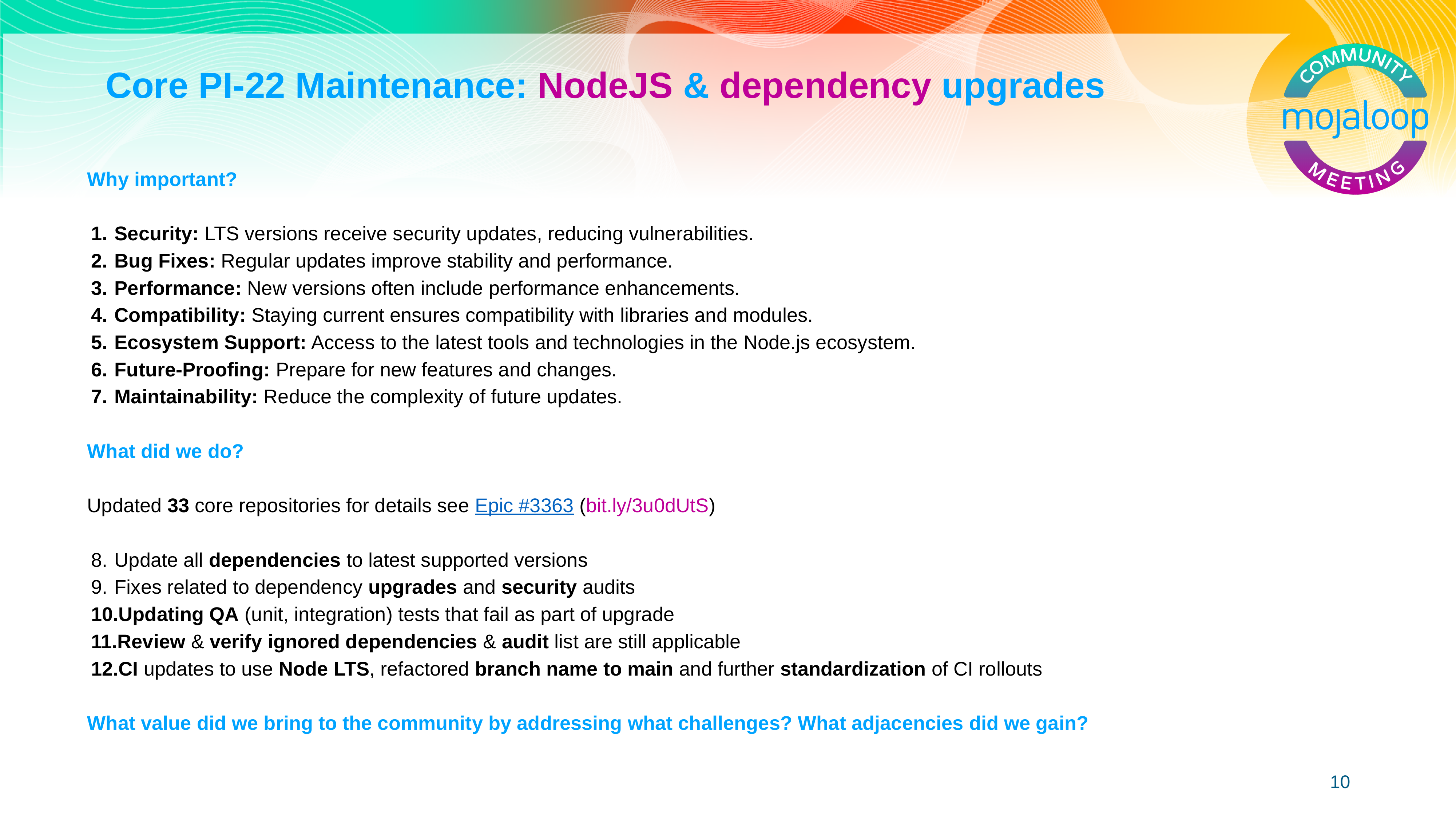

# Core PI-22 Maintenance: NodeJS & dependency upgrades
Why important?

Security: LTS versions receive security updates, reducing vulnerabilities.
Bug Fixes: Regular updates improve stability and performance.
Performance: New versions often include performance enhancements.
Compatibility: Staying current ensures compatibility with libraries and modules.
Ecosystem Support: Access to the latest tools and technologies in the Node.js ecosystem.
Future-Proofing: Prepare for new features and changes.
Maintainability: Reduce the complexity of future updates.
What did we do?

Updated 33 core repositories for details see Epic #3363 (bit.ly/3u0dUtS)

Update all dependencies to latest supported versions
Fixes related to dependency upgrades and security audits
Updating QA (unit, integration) tests that fail as part of upgrade
Review & verify ignored dependencies & audit list are still applicable
CI updates to use Node LTS, refactored branch name to main and further standardization of CI rollouts

What value did we bring to the community by addressing what challenges? What adjacencies did we gain?

10